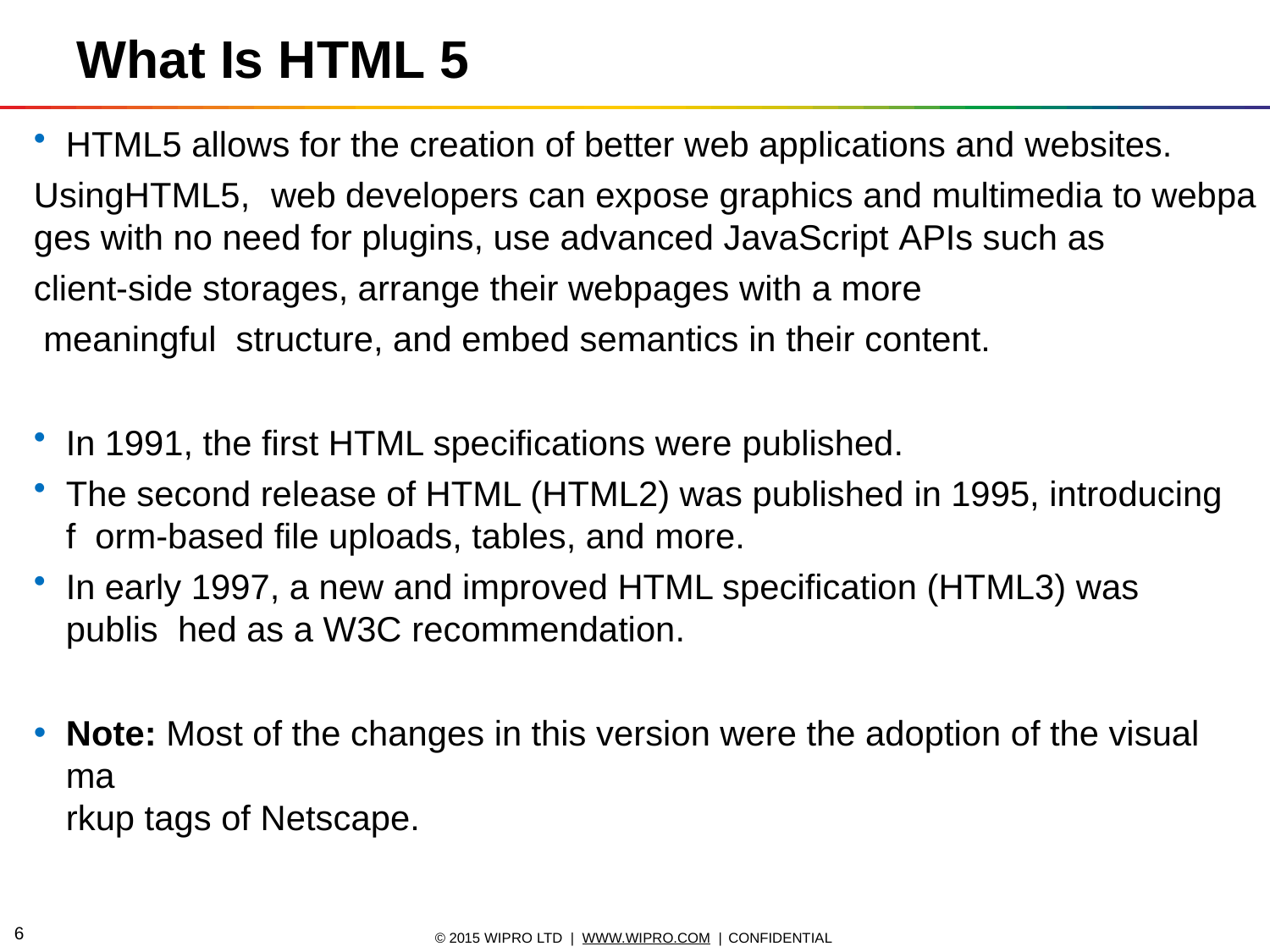

# What Is HTML 5
HTML5 allows for the creation of better web applications and websites.
UsingHTML5,	web developers can expose graphics and multimedia to webpa
ges with no need for plugins, use advanced JavaScript APIs such as
client-side storages, arrange their webpages with a more meaningful  structure, and embed semantics in their content.

In 1991, the first HTML specifications were published.
The second release of HTML (HTML2) was published in 1995, introducing f  orm-based file uploads, tables, and more.
In early 1997, a new and improved HTML specification (HTML3) was publis  hed as a W3C recommendation.

Note: Most of the changes in this version were the adoption of the visual ma
rkup tags of Netscape.
6
© 2015 WIPRO LTD  |  WWW.WIPRO.COM  | CONFIDENTIAL